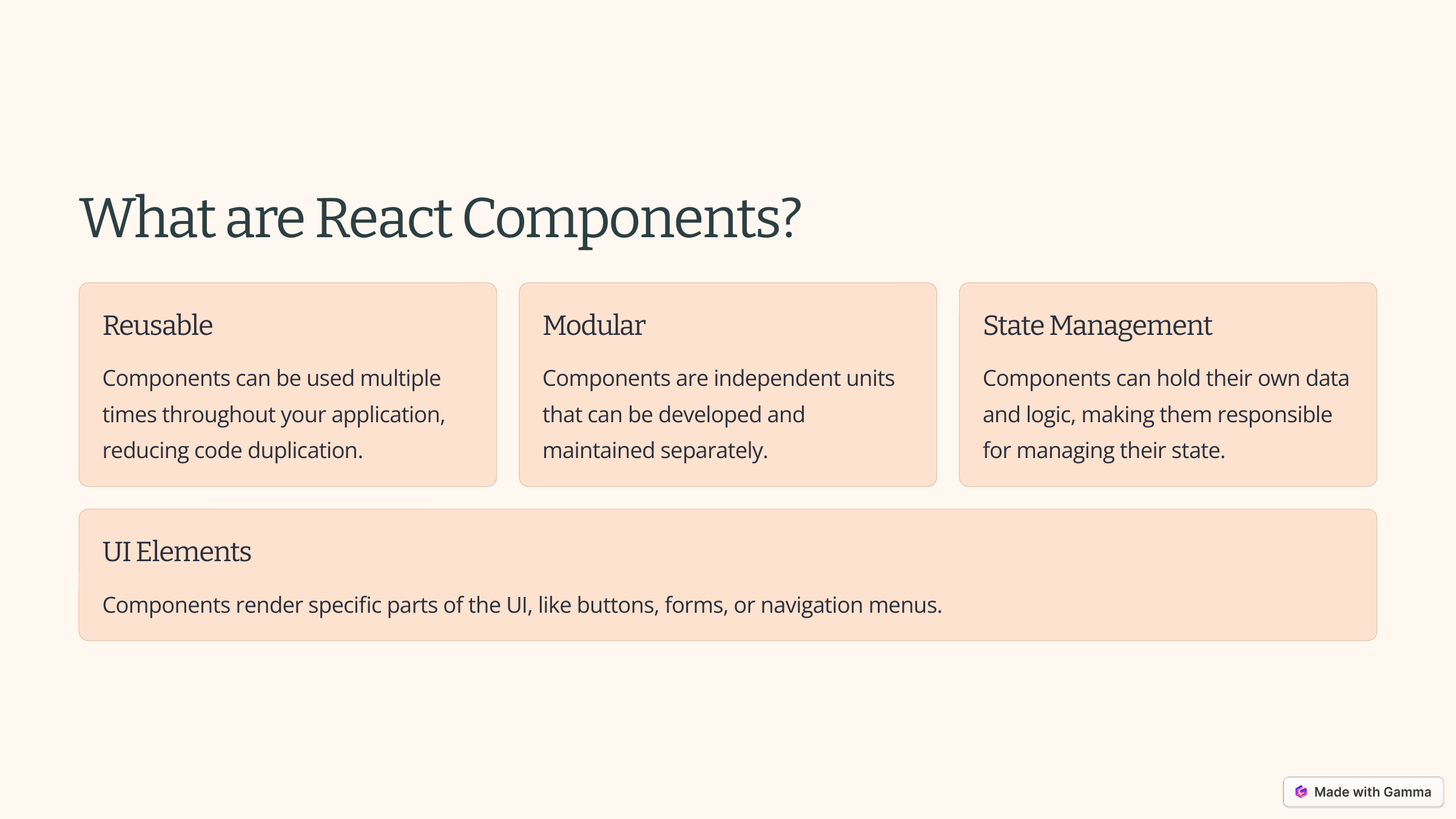

What are React Components?

Reusable
Modular
State Management
Components can be used multiple times throughout your application, reducing code duplication.
Components are independent units that can be developed and maintained separately.
Components can hold their own data and logic, making them responsible for managing their state.

UI Elements
Components render specific parts of the UI, like buttons, forms, or navigation menus.